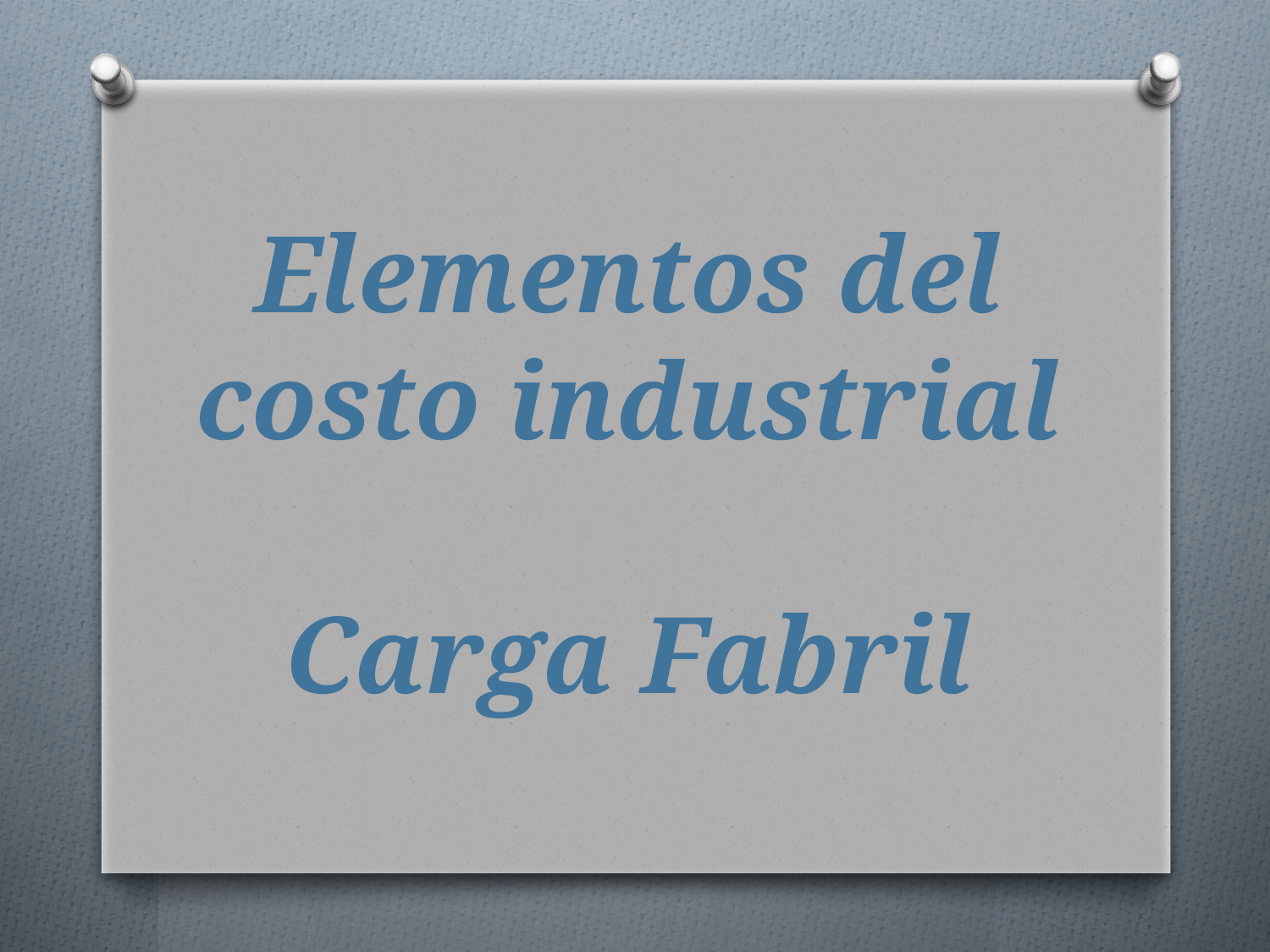

# Elementos del costo industrial Carga Fabril